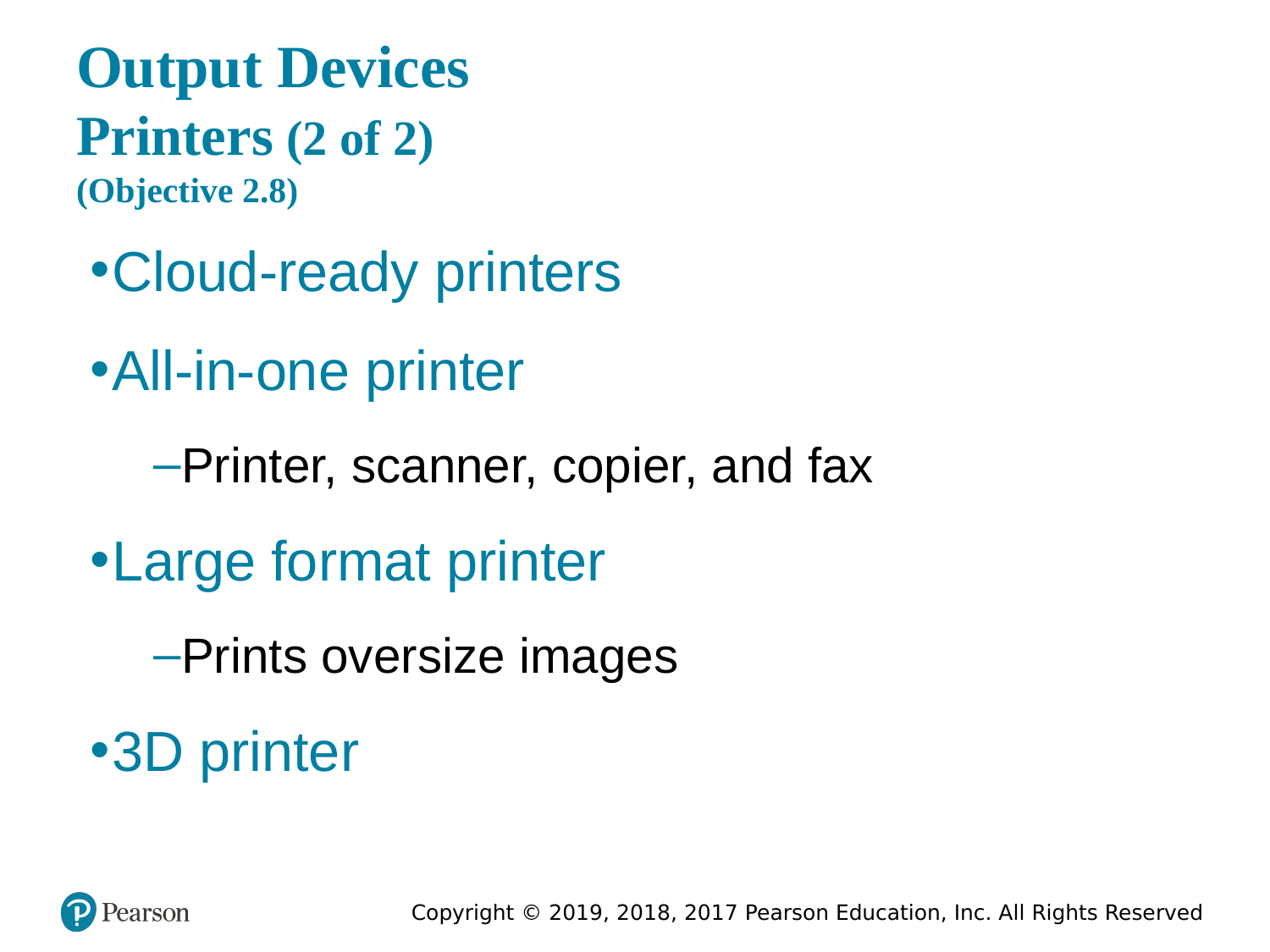

# Output Devices Printers (2 of 2) (Objective 2.8)
Cloud-ready printers
All-in-one printer
Printer, scanner, copier, and fax
Large format printer
Prints oversize images
3D printer